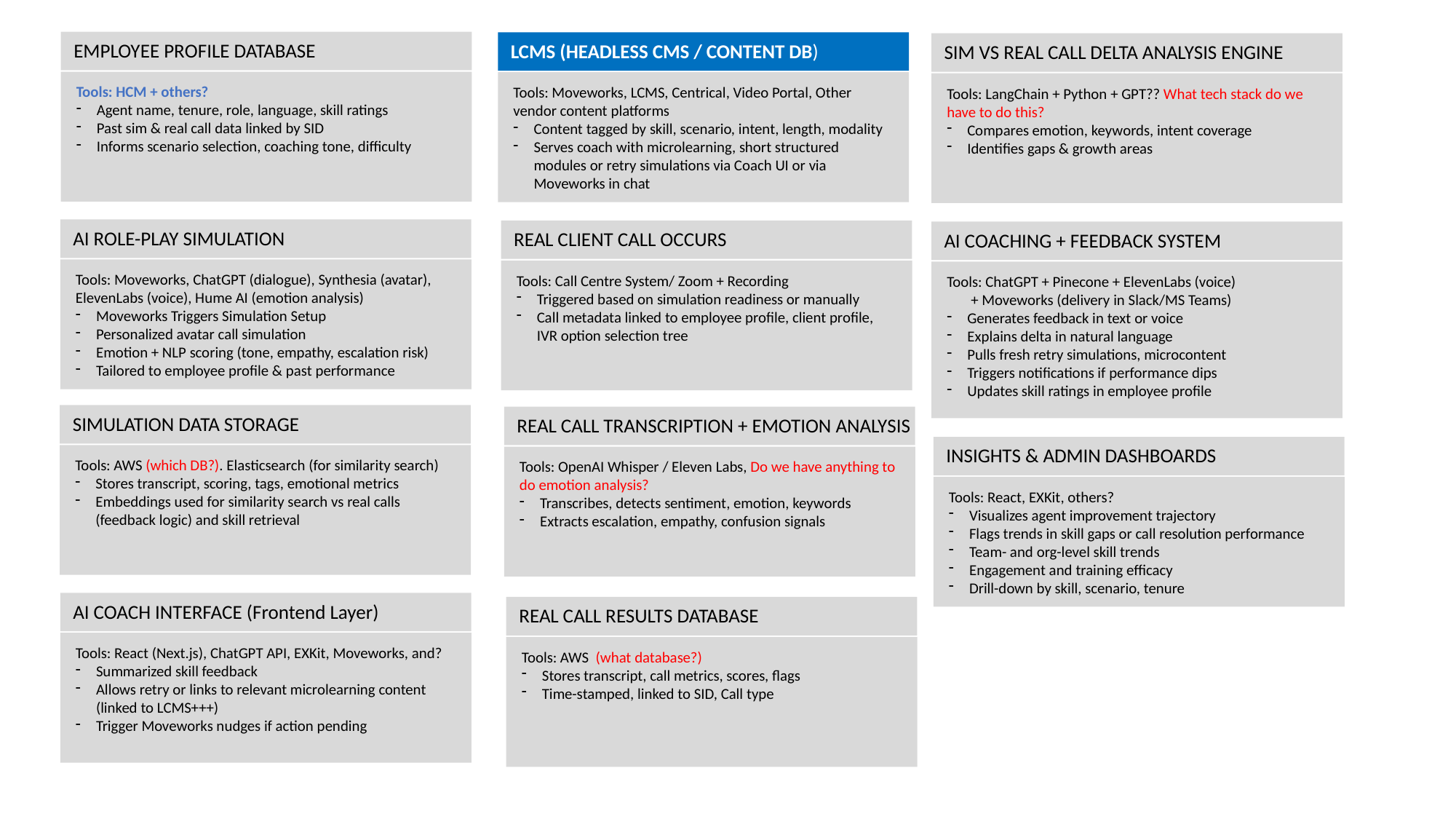

EMPLOYEE PROFILE DATABASE

Tools: HCM + others?
Agent name, tenure, role, language, skill ratings
Past sim & real call data linked by SID
Informs scenario selection, coaching tone, difficulty

LCMS (HEADLESS CMS / CONTENT DB)

Tools: Moveworks, LCMS, Centrical, Video Portal, Other vendor content platforms
Content tagged by skill, scenario, intent, length, modality
Serves coach with microlearning, short structured modules or retry simulations via Coach UI or via Moveworks in chat

SIM VS REAL CALL DELTA ANALYSIS ENGINE

Tools: LangChain + Python + GPT?? What tech stack do we have to do this?
Compares emotion, keywords, intent coverage
Identifies gaps & growth areas

AI ROLE-PLAY SIMULATION

Tools: Moveworks, ChatGPT (dialogue), Synthesia (avatar), ElevenLabs (voice), Hume AI (emotion analysis)
Moveworks Triggers Simulation Setup
Personalized avatar call simulation
Emotion + NLP scoring (tone, empathy, escalation risk)
Tailored to employee profile & past performance

REAL CLIENT CALL OCCURS

Tools: Call Centre System/ Zoom + Recording
Triggered based on simulation readiness or manually
Call metadata linked to employee profile, client profile, IVR option selection tree

AI COACHING + FEEDBACK SYSTEM

Tools: ChatGPT + Pinecone + ElevenLabs (voice)
       + Moveworks (delivery in Slack/MS Teams)
Generates feedback in text or voice
Explains delta in natural language
Pulls fresh retry simulations, microcontent
Triggers notifications if performance dips
Updates skill ratings in employee profile

SIMULATION DATA STORAGE

Tools: AWS (which DB?). Elasticsearch (for similarity search)
Stores transcript, scoring, tags, emotional metrics
Embeddings used for similarity search vs real calls (feedback logic) and skill retrieval

REAL CALL TRANSCRIPTION + EMOTION ANALYSIS

Tools: OpenAI Whisper / Eleven Labs, Do we have anything to do emotion analysis?
Transcribes, detects sentiment, emotion, keywords
Extracts escalation, empathy, confusion signals

INSIGHTS & ADMIN DASHBOARDS

Tools: React, EXKit, others?
Visualizes agent improvement trajectory
Flags trends in skill gaps or call resolution performance
Team- and org-level skill trends
Engagement and training efficacy
Drill-down by skill, scenario, tenure

AI COACH INTERFACE (Frontend Layer)

Tools: React (Next.js), ChatGPT API, EXKit, Moveworks, and?
Summarized skill feedback
Allows retry or links to relevant microlearning content (linked to LCMS+++)
Trigger Moveworks nudges if action pending

REAL CALL RESULTS DATABASE

Tools: AWS  (what database?)
Stores transcript, call metrics, scores, flags
Time-stamped, linked to SID, Call type